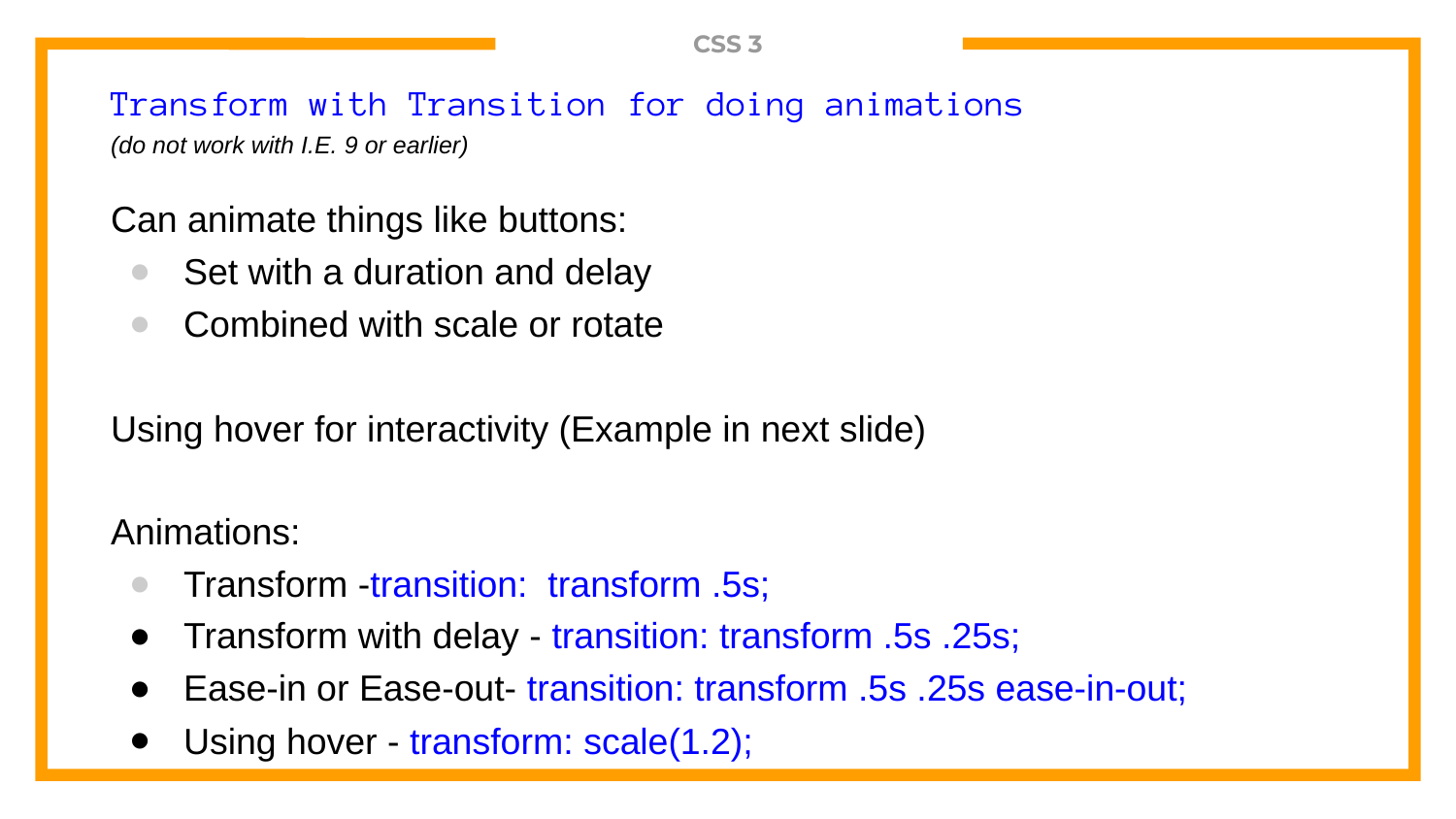

# CSS 3
Transform with Transition for doing animations
(do not work with I.E. 9 or earlier)

Can animate things like buttons:
Set with a duration and delay
Combined with scale or rotate

Using hover for interactivity (Example in next slide)

Animations:
Transform -transition:  transform .5s;
Transform with delay - transition: transform .5s .25s;
Ease-in or Ease-out- transition: transform .5s .25s ease-in-out;
Using hover - transform: scale(1.2);